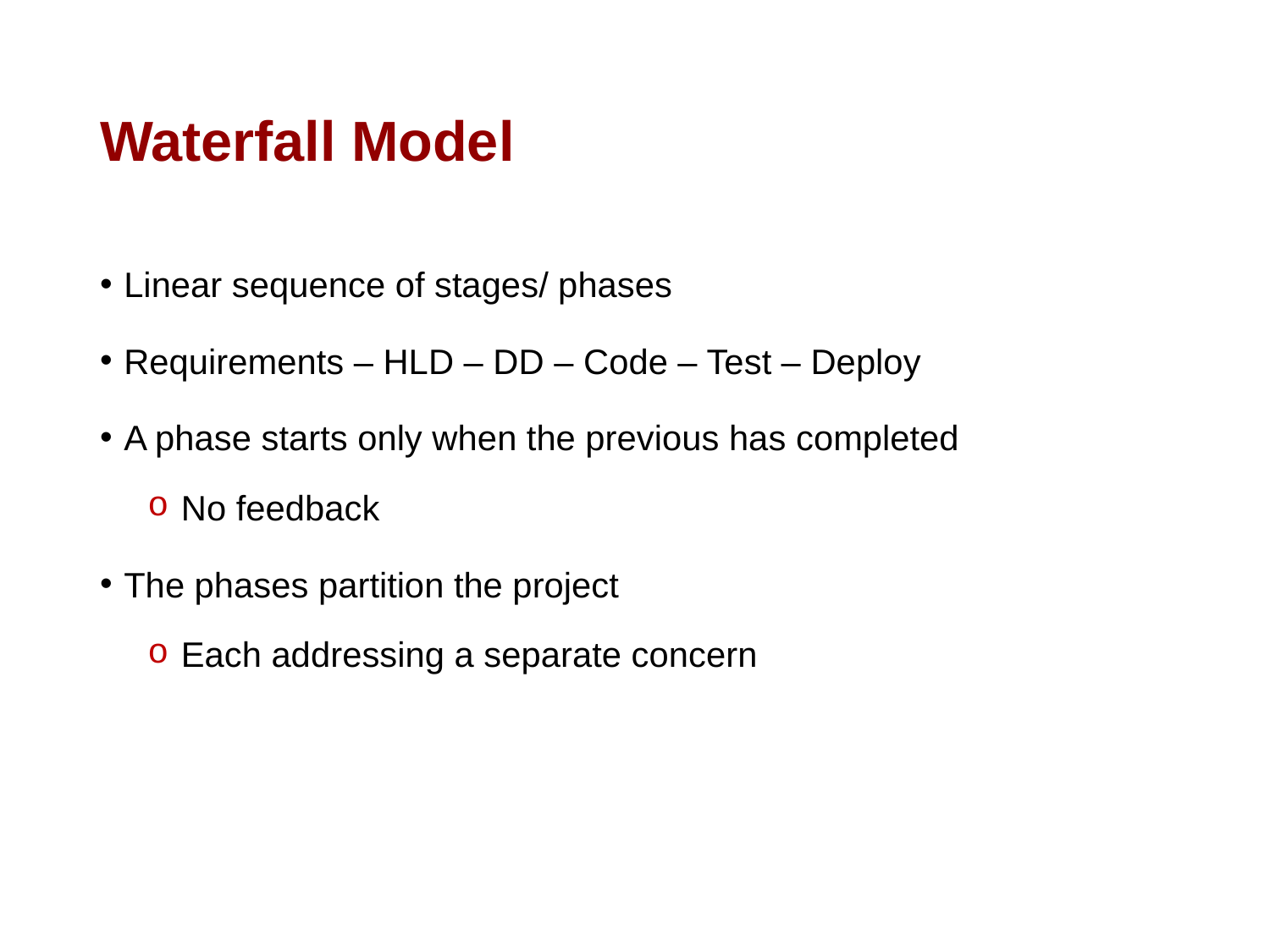

# Waterfall Model
Linear sequence of stages/ phases
Requirements – HLD – DD – Code – Test – Deploy
A phase starts only when the previous has completed
 No feedback
The phases partition the project
 Each addressing a separate concern